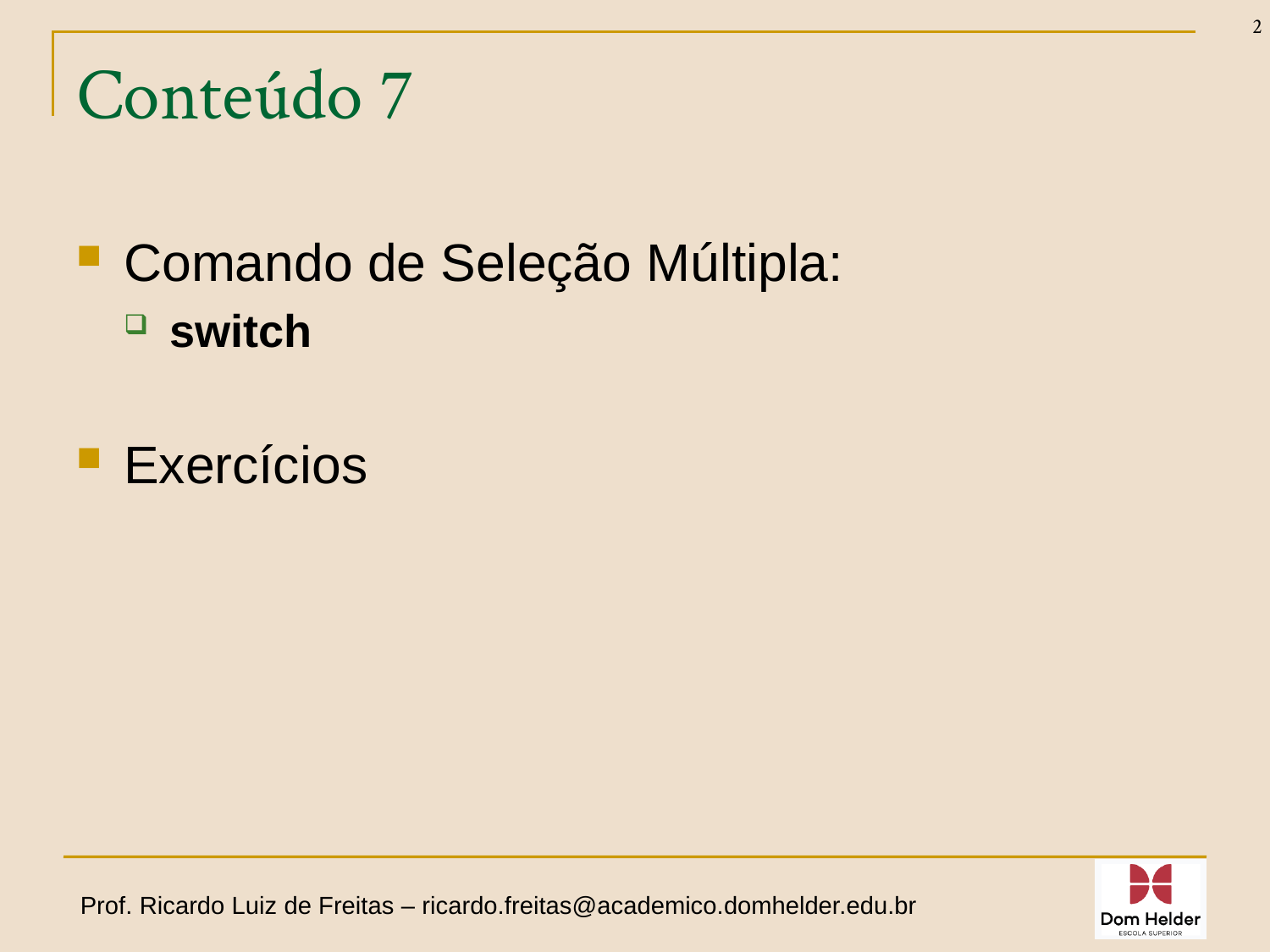

2
# Conteúdo 7
Comando de Seleção Múltipla:
switch

Exercícios